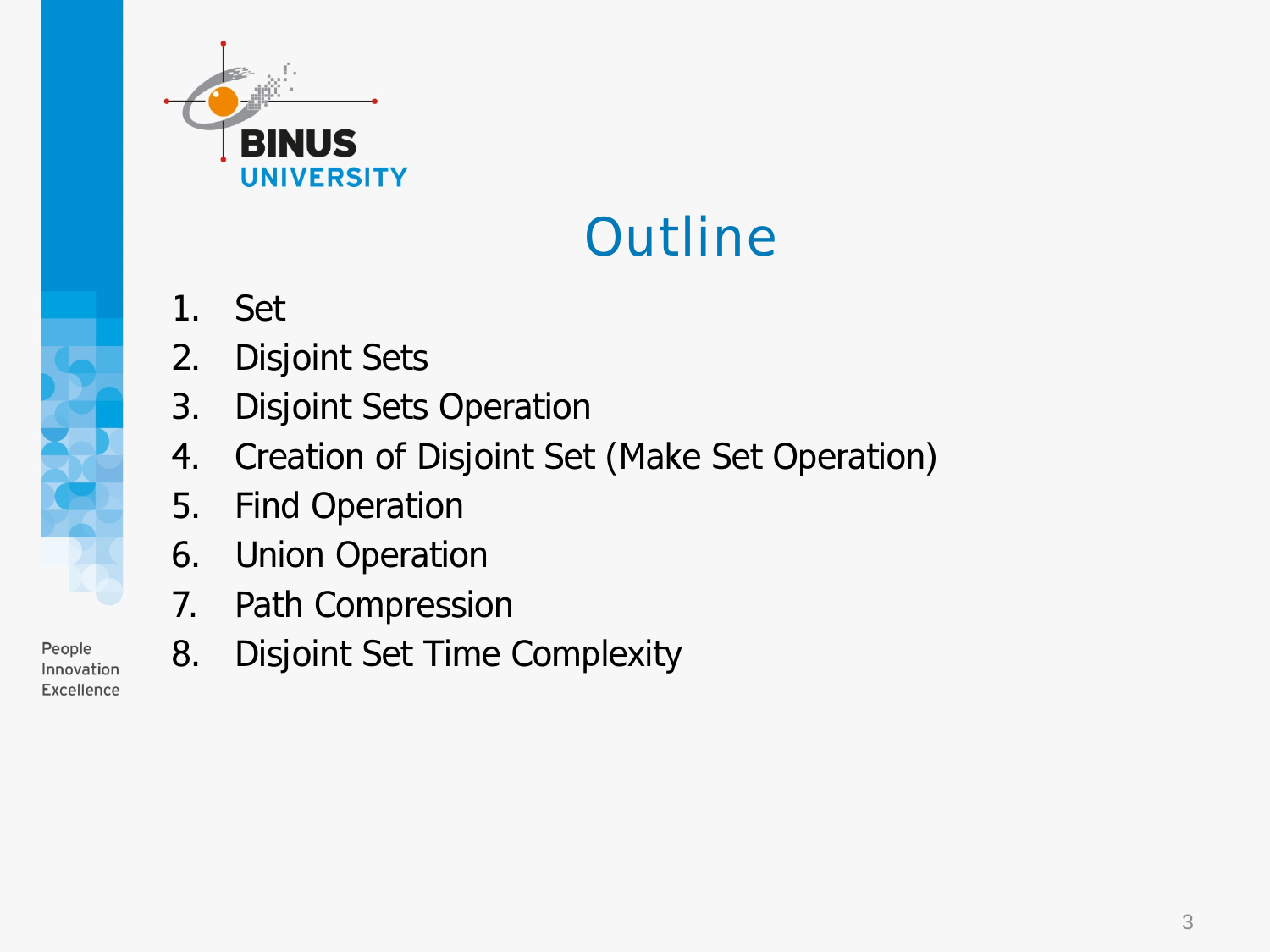

# Outline
Set
Disjoint Sets
Disjoint Sets Operation
Creation of Disjoint Set (Make Set Operation)
Find Operation
Union Operation
Path Compression
Disjoint Set Time Complexity

3